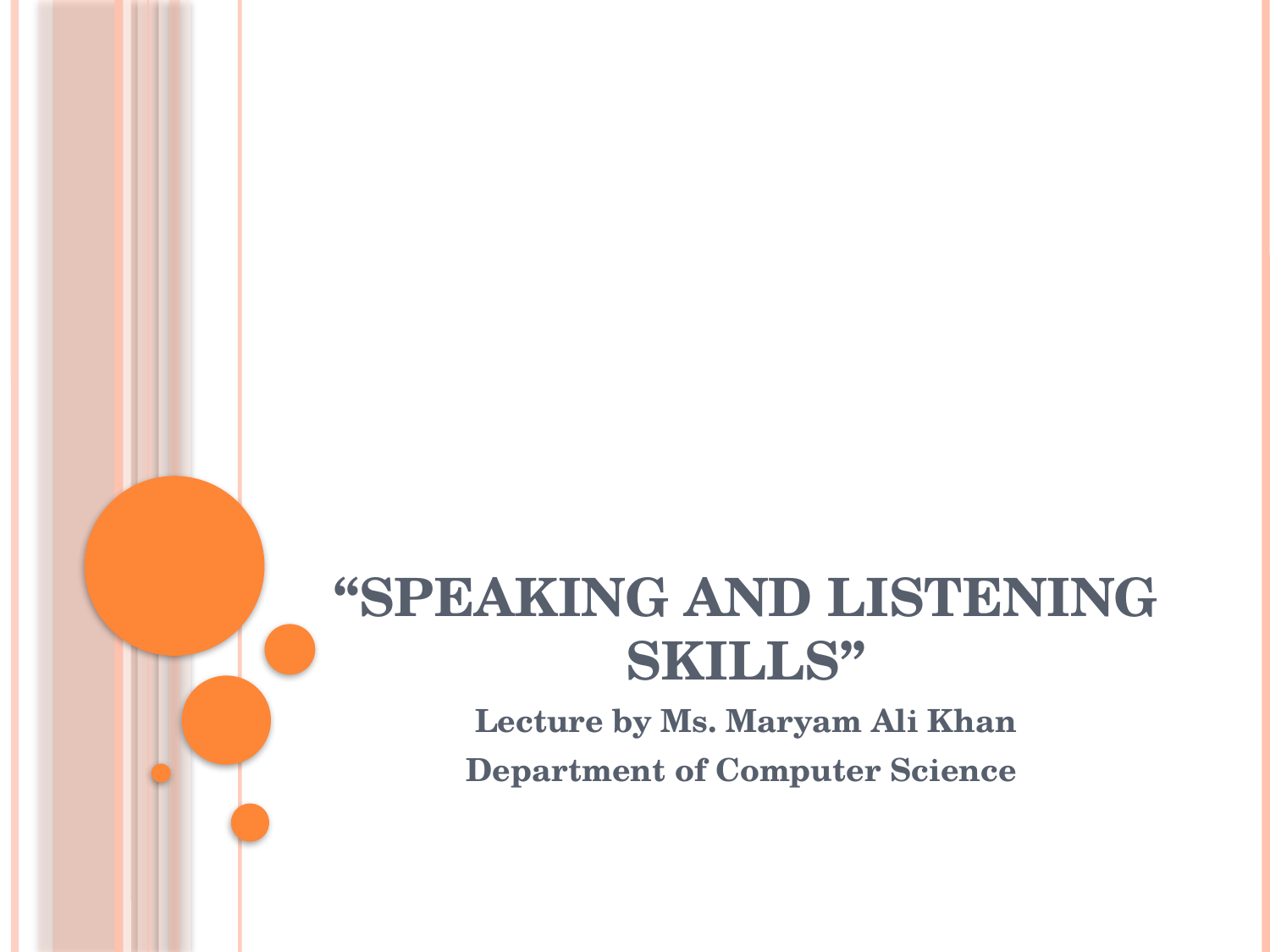

# “Speaking and Listening Skills”
Lecture by Ms. Maryam Ali Khan
Department of Computer Science